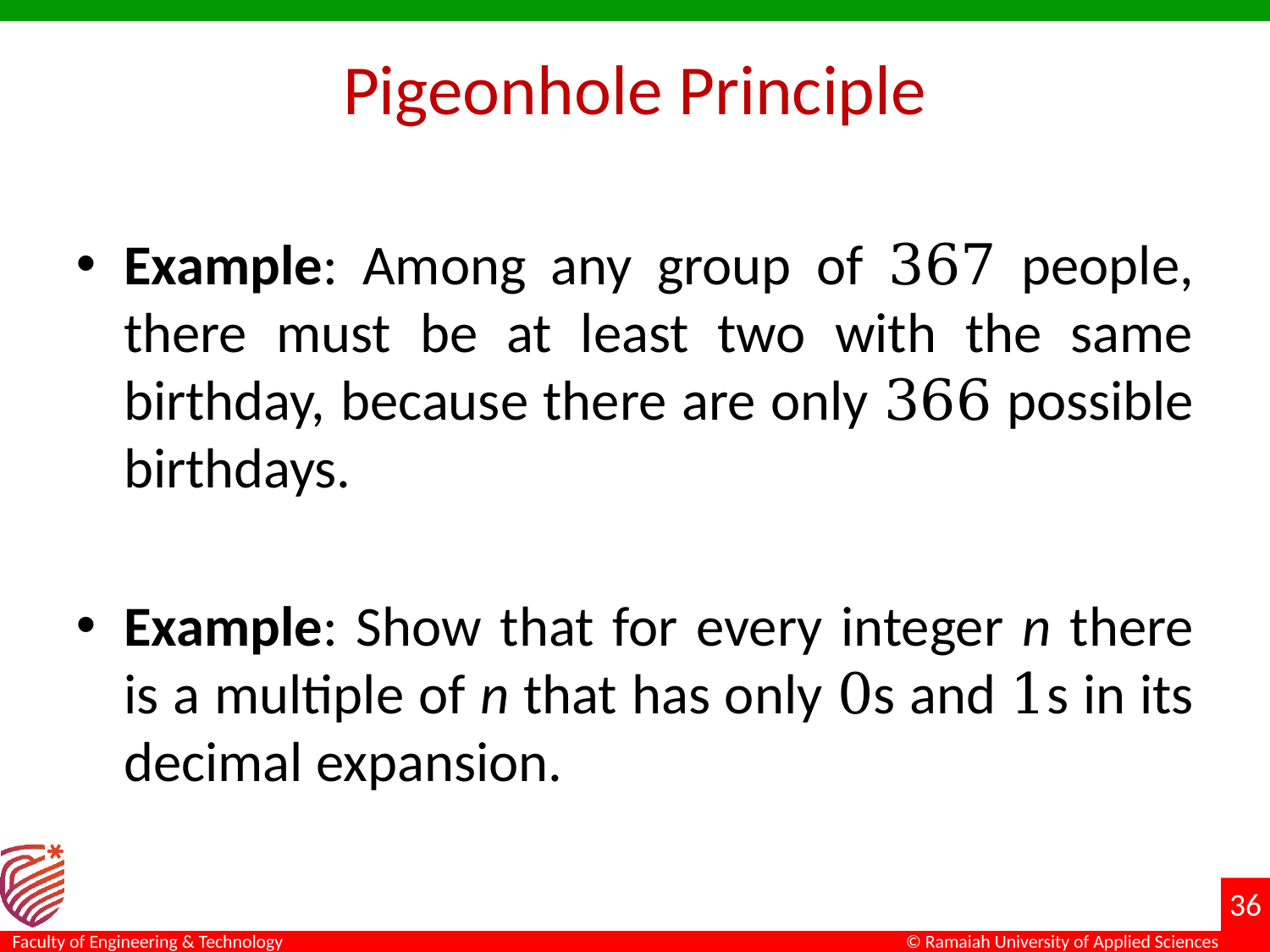

# Pigeonhole Principle
Example: Among any group of 367 people, there must be at least two with the same birthday, because there are only 366 possible birthdays.

Example: Show that for every integer n there is a multiple of n that has only 0s and 1s in its decimal expansion.